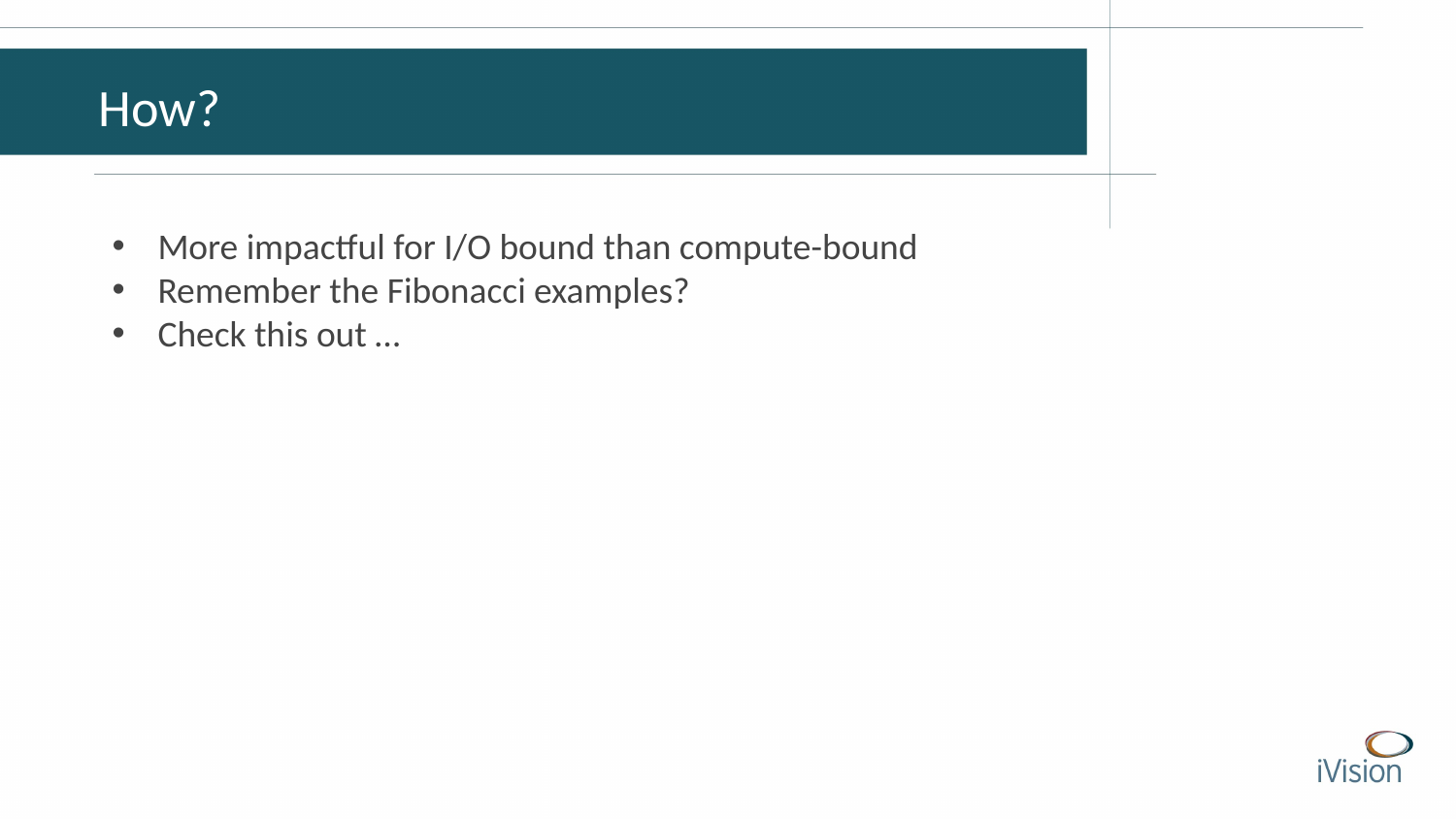

How?
More impactful for I/O bound than compute-bound
Remember the Fibonacci examples?
Check this out …